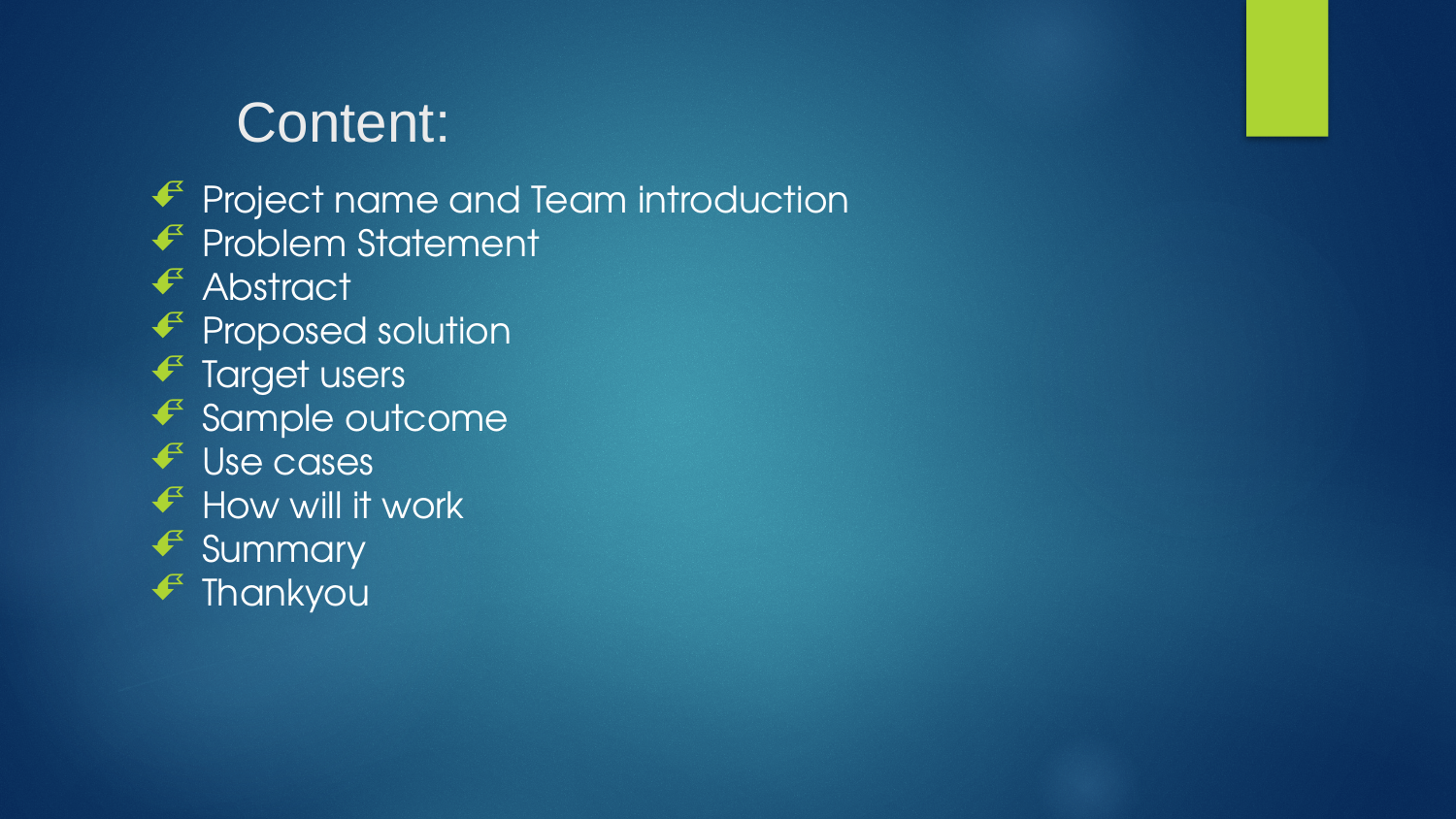

# Content:
Project name and Team introduction
Problem Statement
Abstract
Proposed solution
Target users
Sample outcome
Use cases
How will it work
Summary
Thankyou